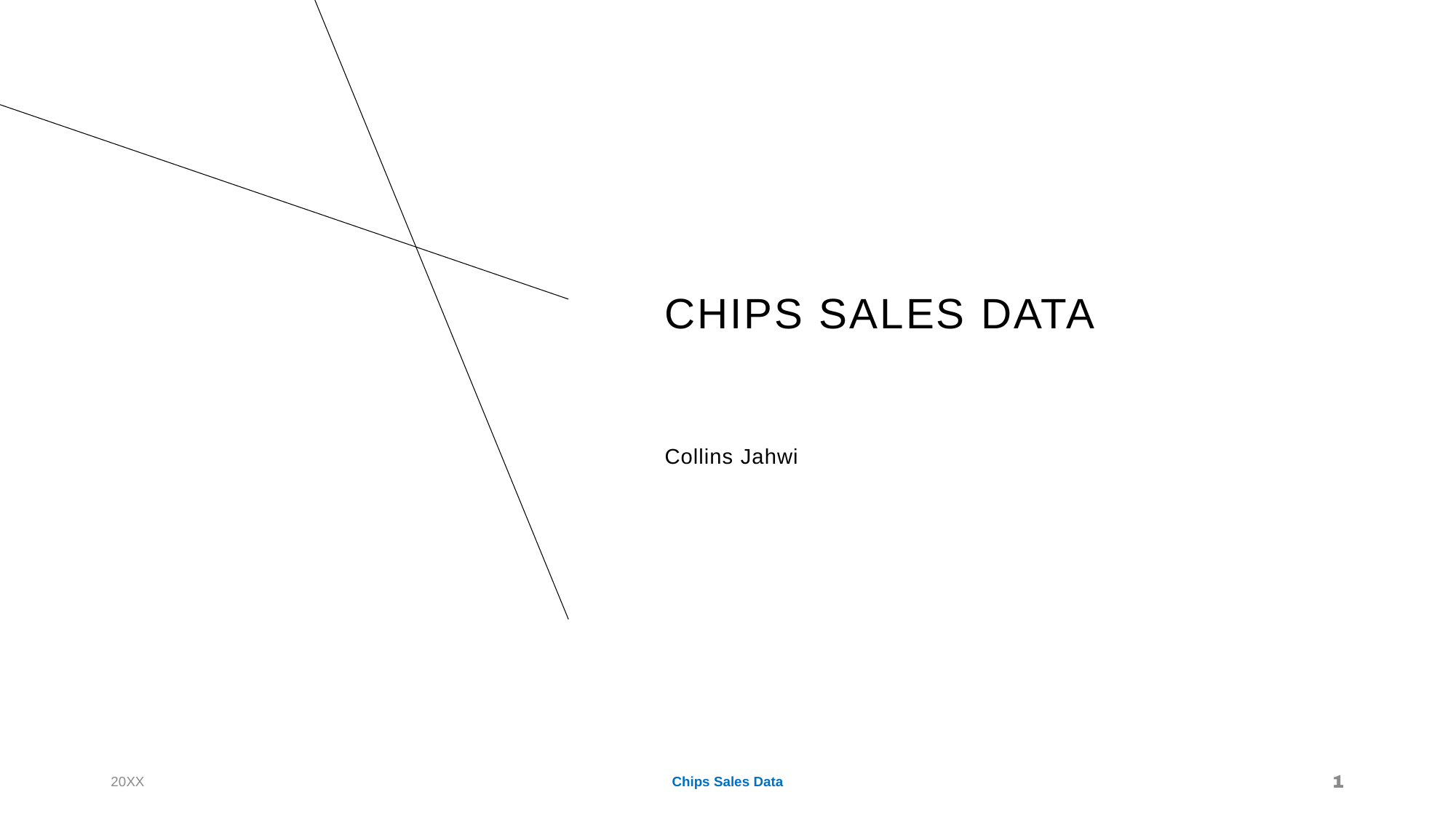

# Chips Sales Data
Collins Jahwi
20XX
Chips Sales Data
1